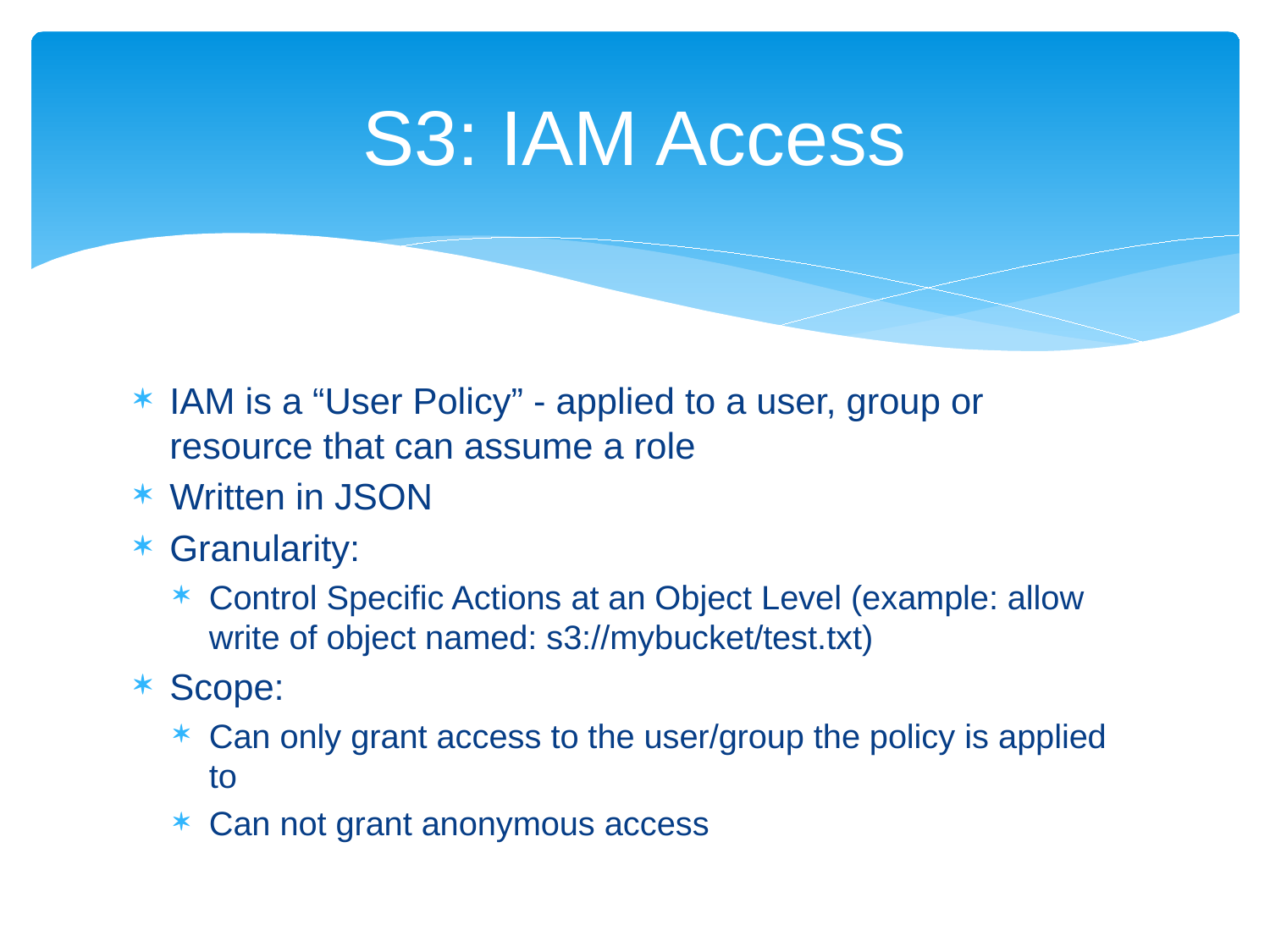

# S3: IAM Access
IAM is a “User Policy” - applied to a user, group or resource that can assume a role
Written in JSON
Granularity:
Control Specific Actions at an Object Level (example: allow write of object named: s3://mybucket/test.txt)
Scope:
Can only grant access to the user/group the policy is applied to
Can not grant anonymous access